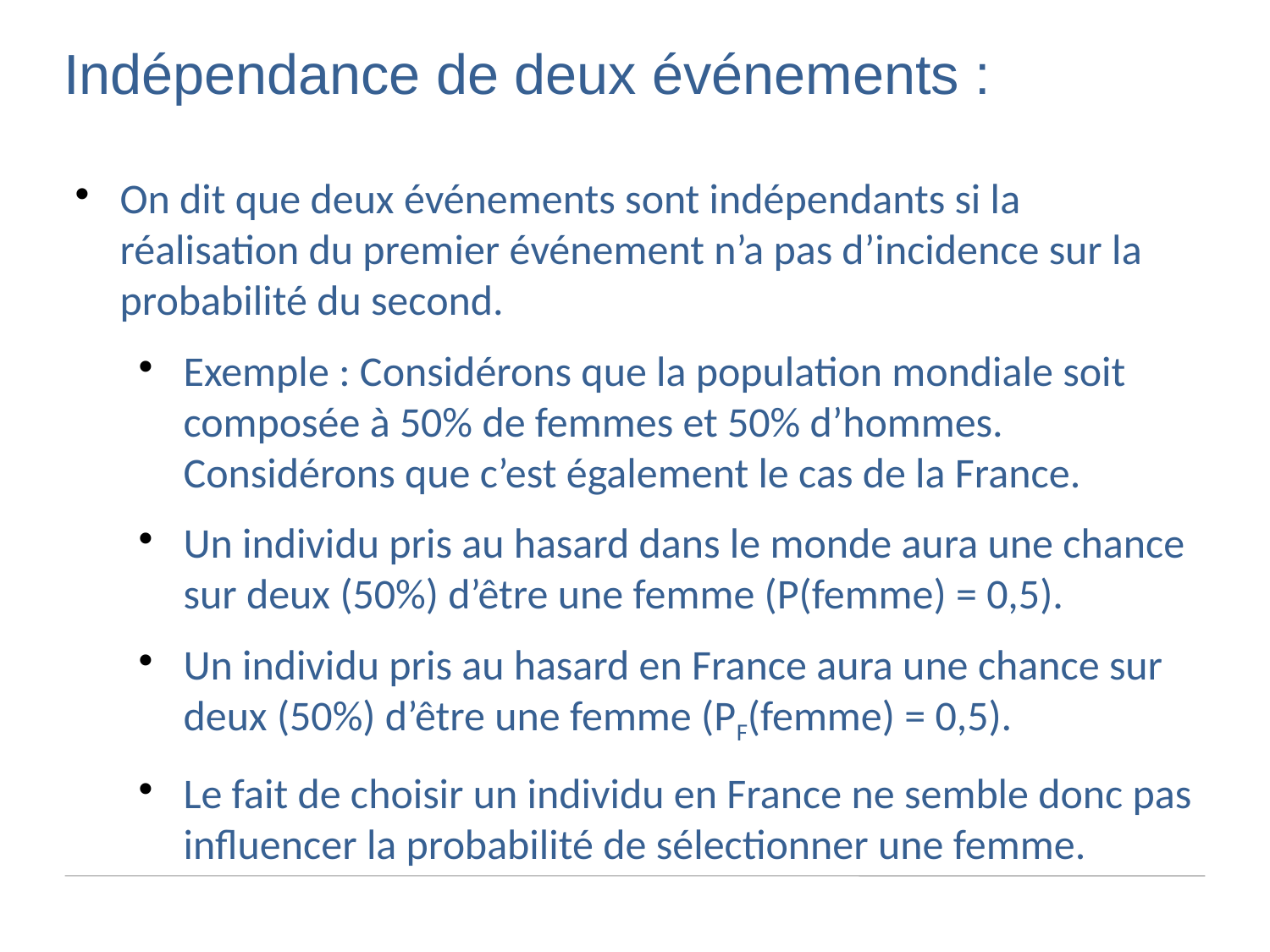

Indépendance de deux événements :
On dit que deux événements sont indépendants si la réalisation du premier événement n’a pas d’incidence sur la probabilité du second.
Exemple : Considérons que la population mondiale soit composée à 50% de femmes et 50% d’hommes. Considérons que c’est également le cas de la France.
Un individu pris au hasard dans le monde aura une chance sur deux (50%) d’être une femme (P(femme) = 0,5).
Un individu pris au hasard en France aura une chance sur deux (50%) d’être une femme (PF(femme) = 0,5).
Le fait de choisir un individu en France ne semble donc pas influencer la probabilité de sélectionner une femme.